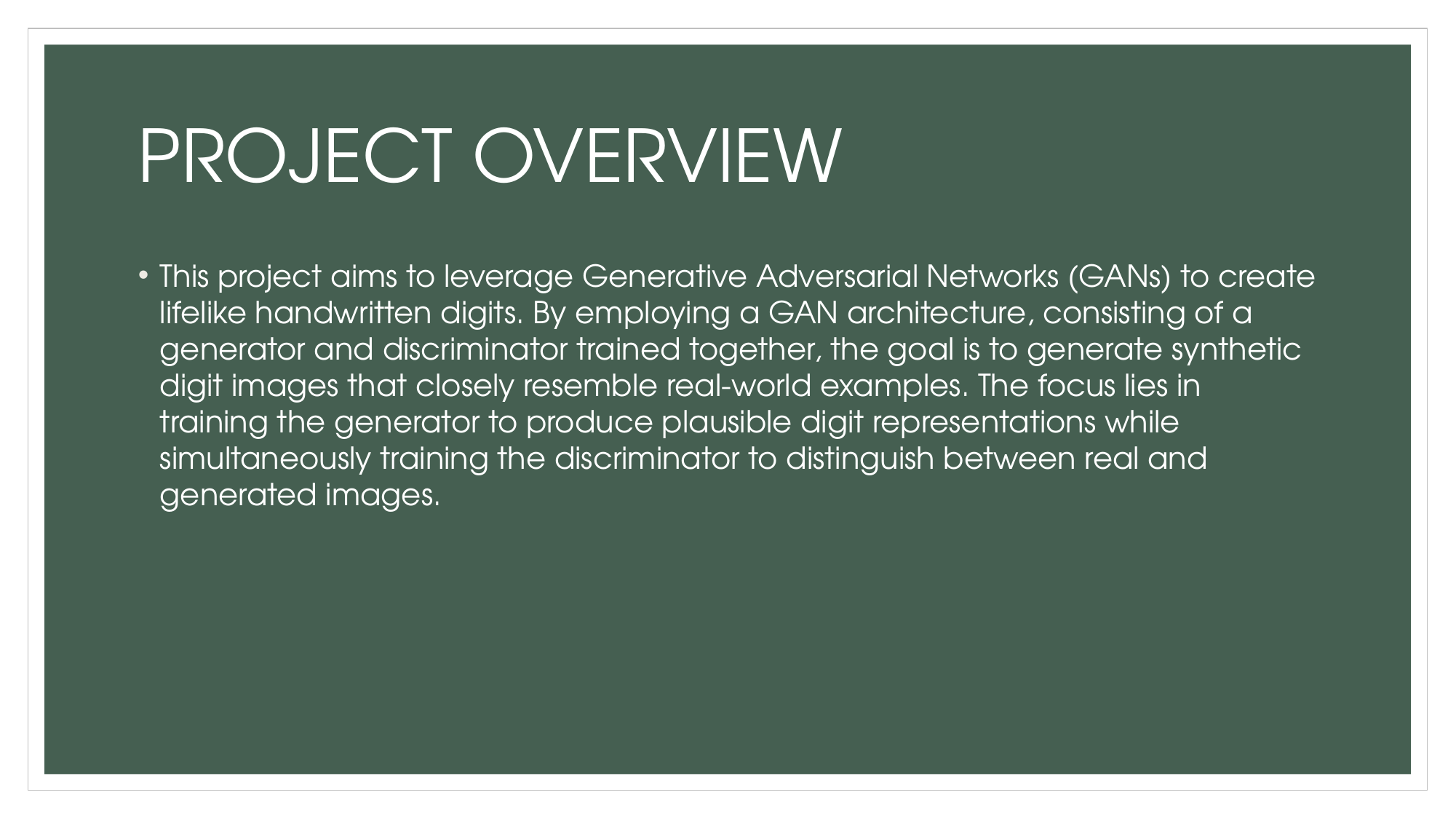

# PROJECT OVERVIEW
This project aims to leverage Generative Adversarial Networks (GANs) to create lifelike handwritten digits. By employing a GAN architecture, consisting of a generator and discriminator trained together, the goal is to generate synthetic digit images that closely resemble real-world examples. The focus lies in training the generator to produce plausible digit representations while simultaneously training the discriminator to distinguish between real and generated images.